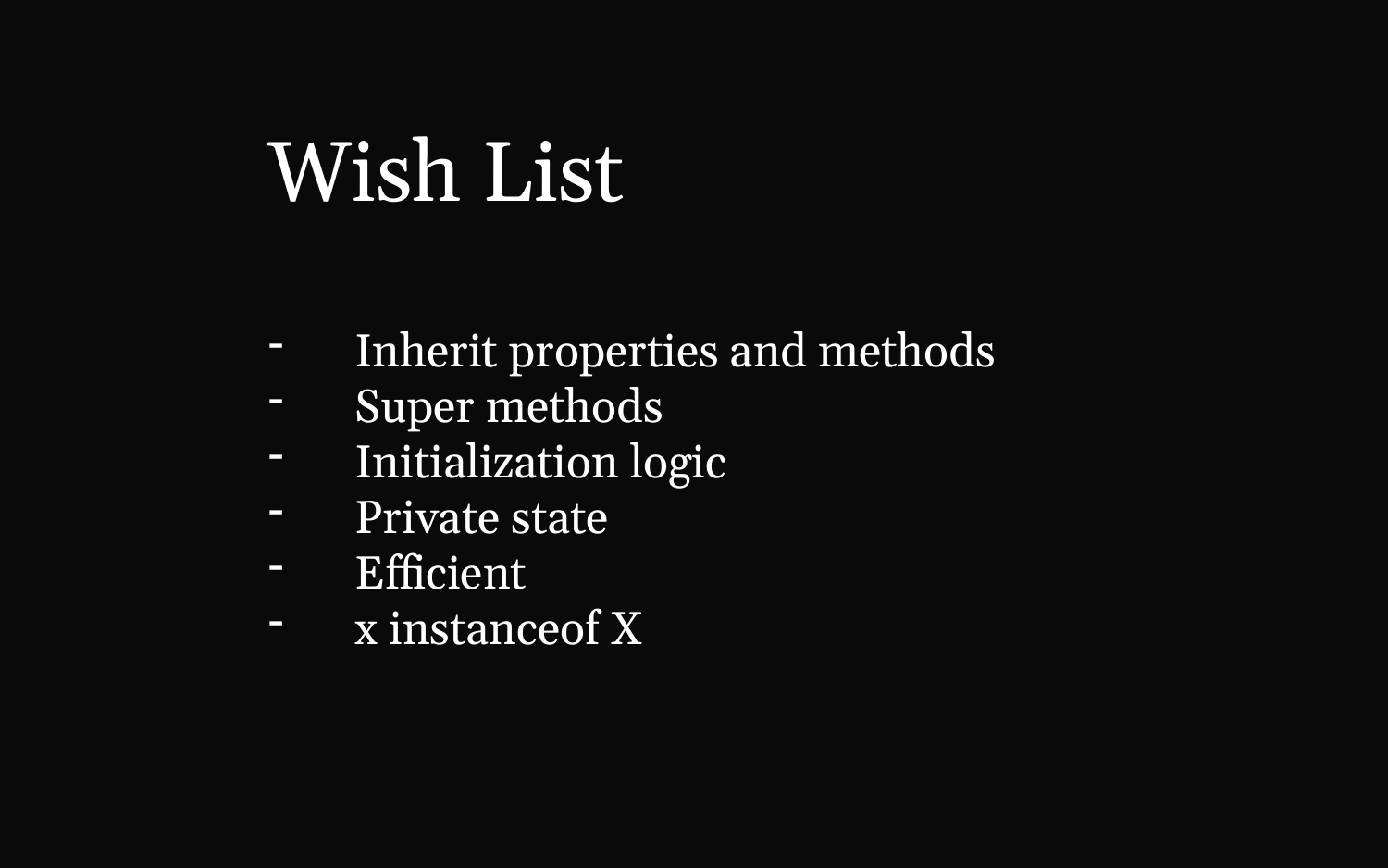

Wish List

Inherit properties and methods
Super methods
Initialization logic
Private state
Efficient
x instanceof X